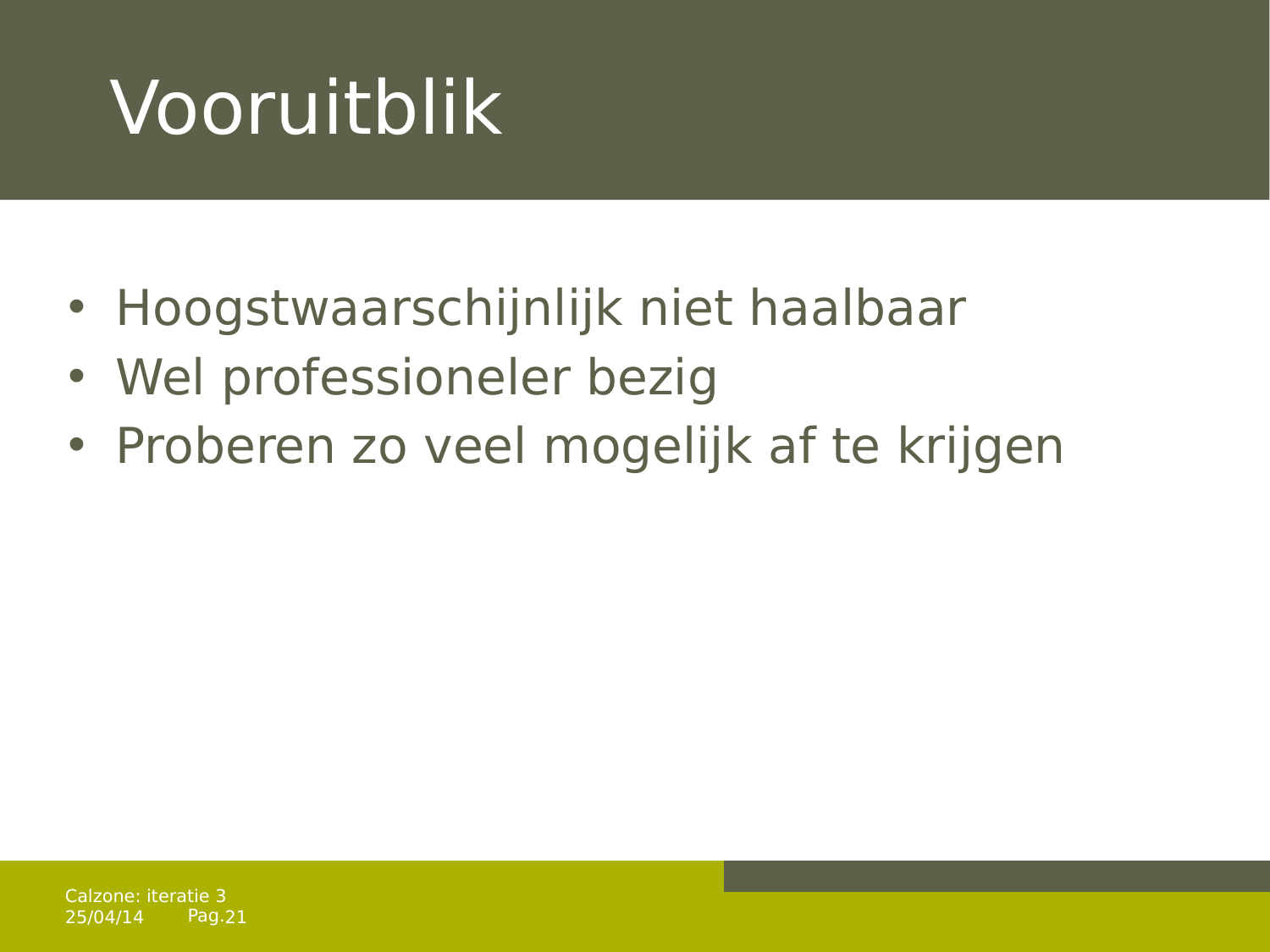

# Vooruitblik
Hoogstwaarschijnlijk niet haalbaar
Wel professioneler bezig
Proberen zo veel mogelijk af te krijgen
Calzone: iteratie 3
25/04/14
21